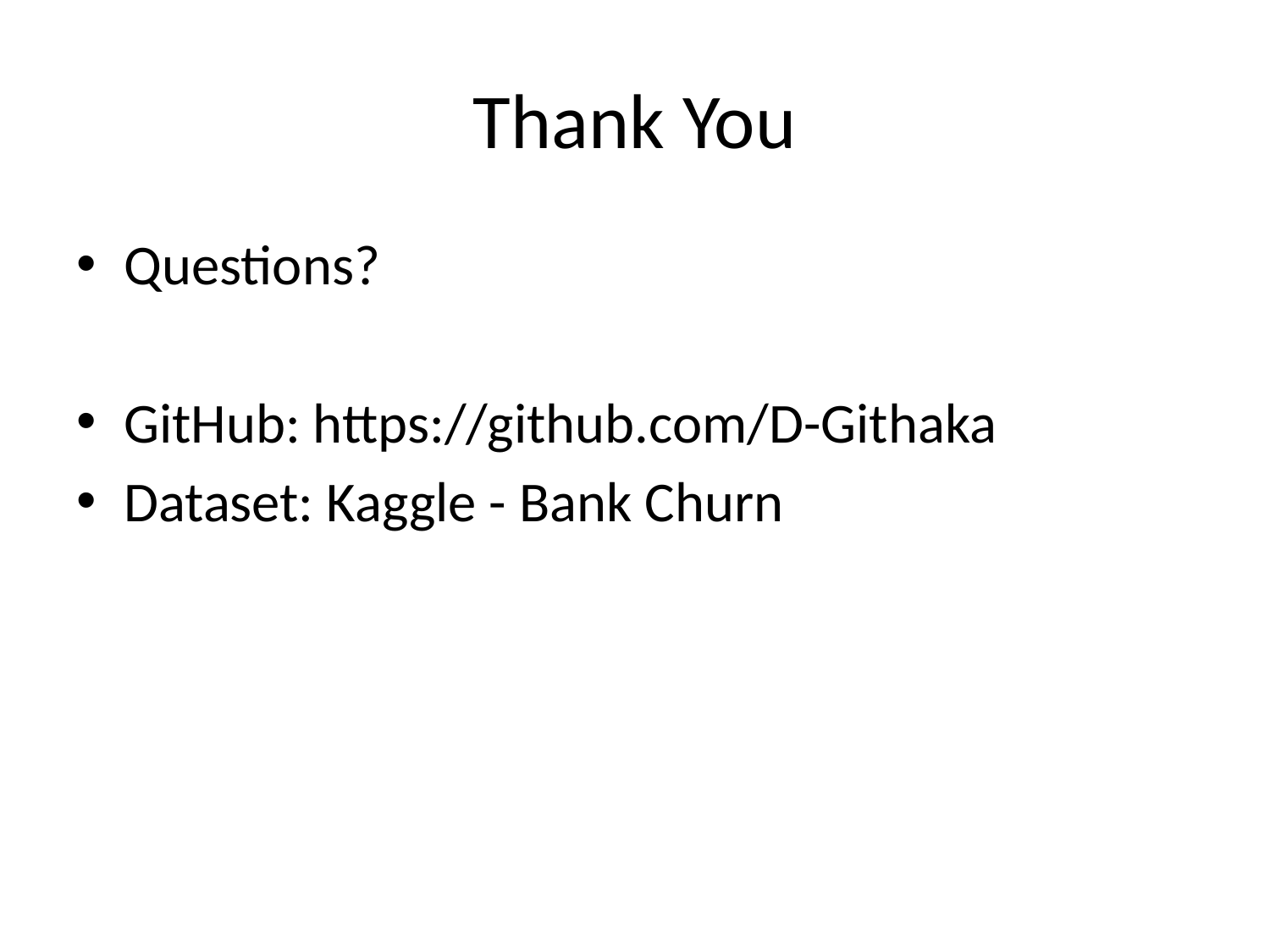

# Thank You
Questions?

GitHub: https://github.com/D-Githaka
Dataset: Kaggle - Bank Churn